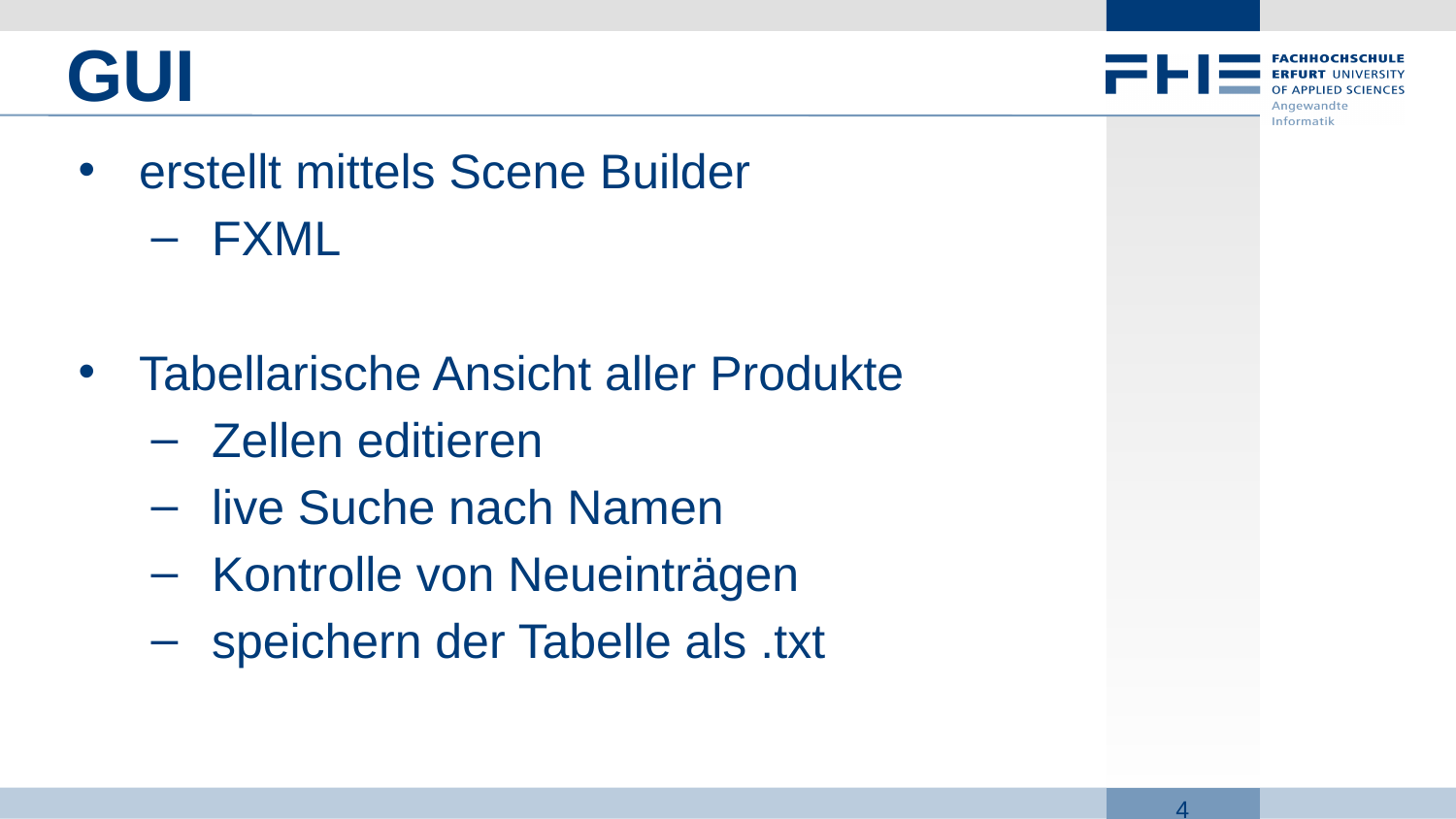

# GUI
erstellt mittels Scene Builder
FXML

Tabellarische Ansicht aller Produkte
Zellen editieren
live Suche nach Namen
Kontrolle von Neueinträgen
speichern der Tabelle als .txt